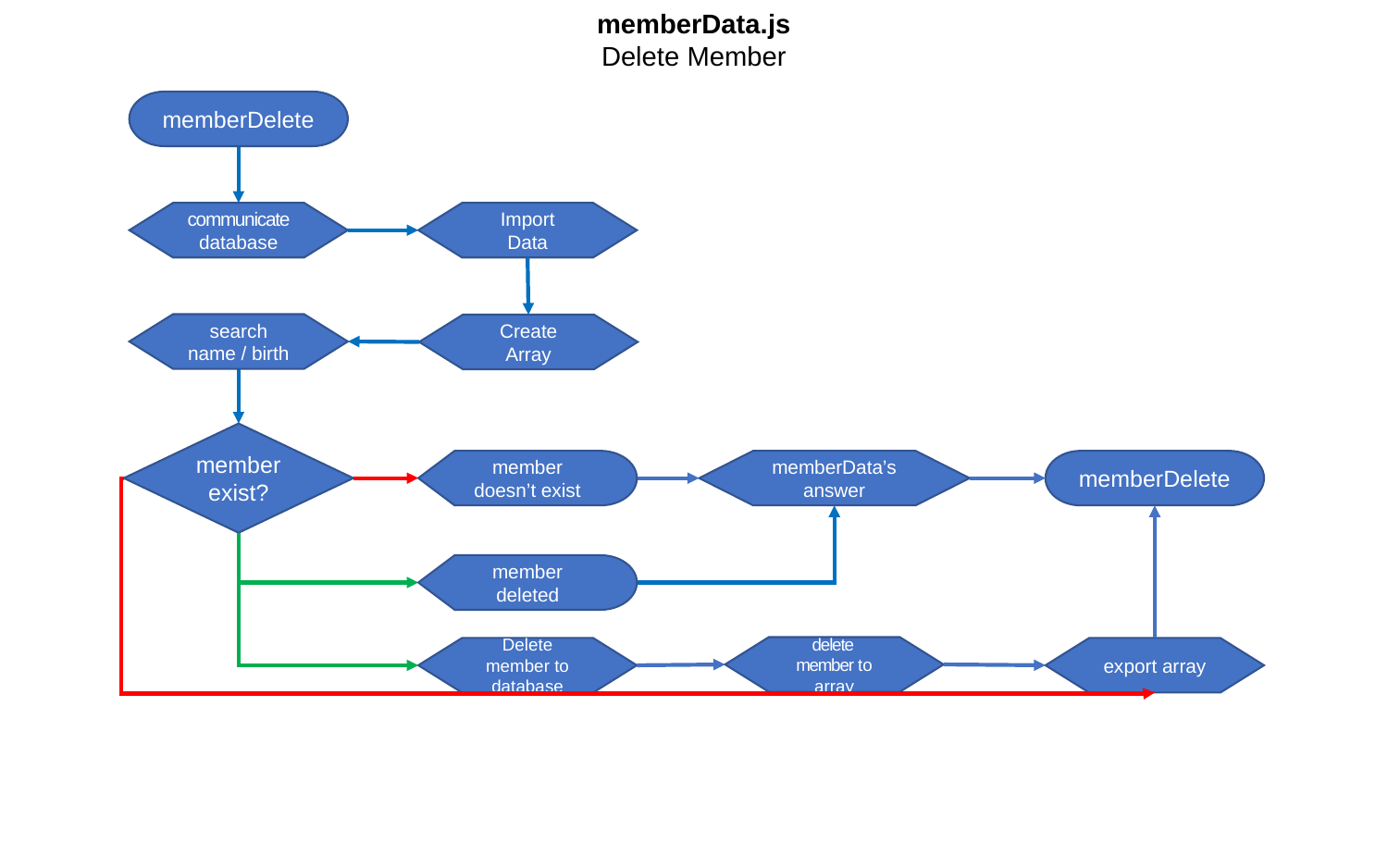

memberData.js
Delete Member
memberDelete
communicate database
Import
Data
search name / birth
Create Array
member exist?
member doesn’t exist
memberData’s answer
memberDelete
member deleted
delete  member to array
Delete member to database
export array